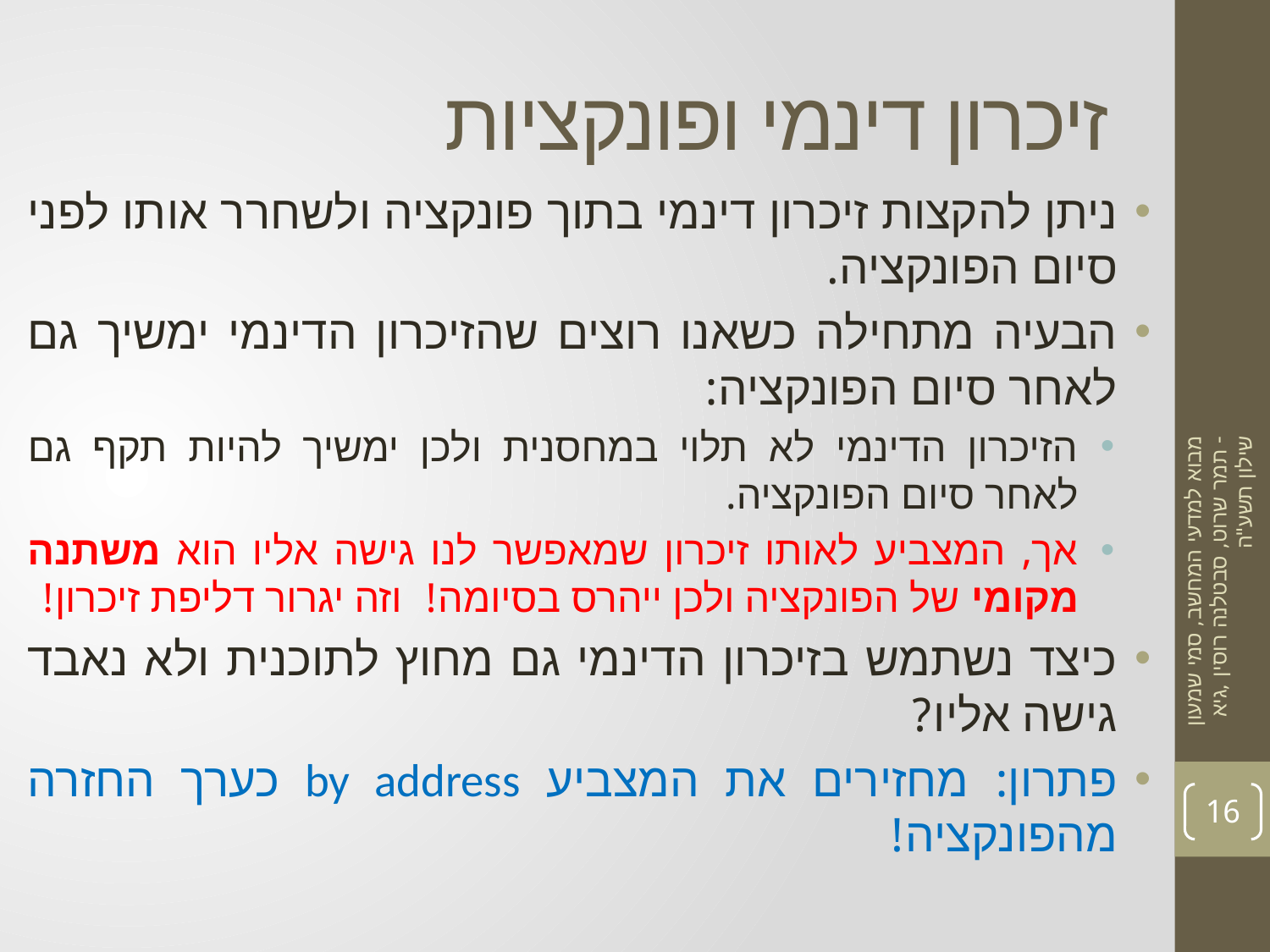

# זיכרון דינמי ופונקציות
ניתן להקצות זיכרון דינמי בתוך פונקציה ולשחרר אותו לפני סיום הפונקציה.
הבעיה מתחילה כשאנו רוצים שהזיכרון הדינמי ימשיך גם לאחר סיום הפונקציה:
הזיכרון הדינמי לא תלוי במחסנית ולכן ימשיך להיות תקף גם לאחר סיום הפונקציה.
אך, המצביע לאותו זיכרון שמאפשר לנו גישה אליו הוא משתנה מקומי של הפונקציה ולכן ייהרס בסיומה!  וזה יגרור דליפת זיכרון!
כיצד נשתמש בזיכרון הדינמי גם מחוץ לתוכנית ולא נאבד גישה אליו?
פתרון: מחזירים את המצביע by address כערך החזרה מהפונקציה!
מבוא למדעי המחשב, סמי שמעון - תמר שרוט, סבטלנה רוסין ,גיא שילון תשע"ה
16